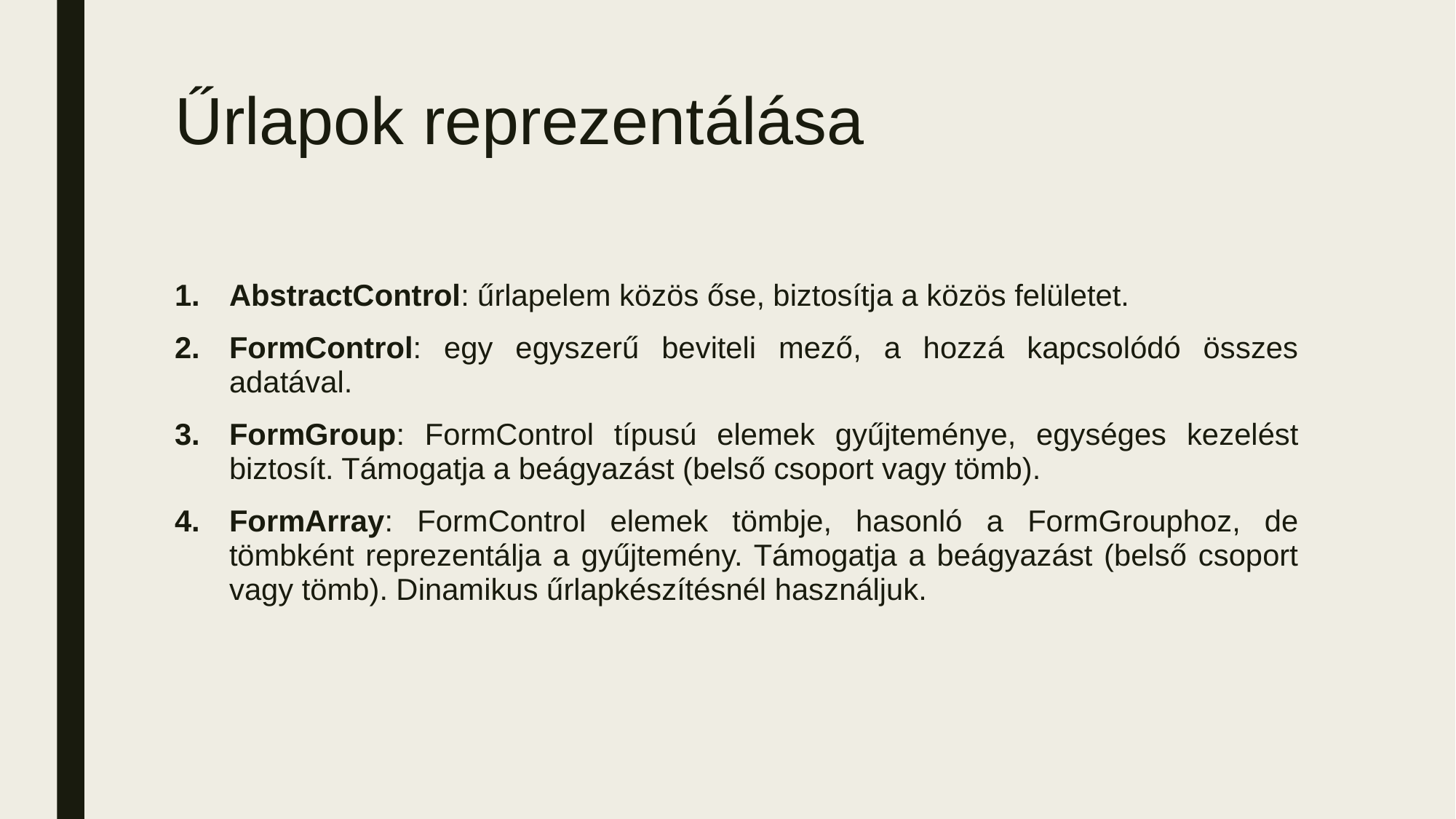

# Űrlapok reprezentálása
AbstractControl: űrlapelem közös őse, biztosítja a közös felületet.
FormControl: egy egyszerű beviteli mező, a hozzá kapcsolódó összes adatával.
FormGroup: FormControl típusú elemek gyűjteménye, egységes kezelést biztosít. Támogatja a beágyazást (belső csoport vagy tömb).
FormArray: FormControl elemek tömbje, hasonló a FormGrouphoz, de tömbként reprezentálja a gyűjtemény. Támogatja a beágyazást (belső csoport vagy tömb). Dinamikus űrlapkészítésnél használjuk.